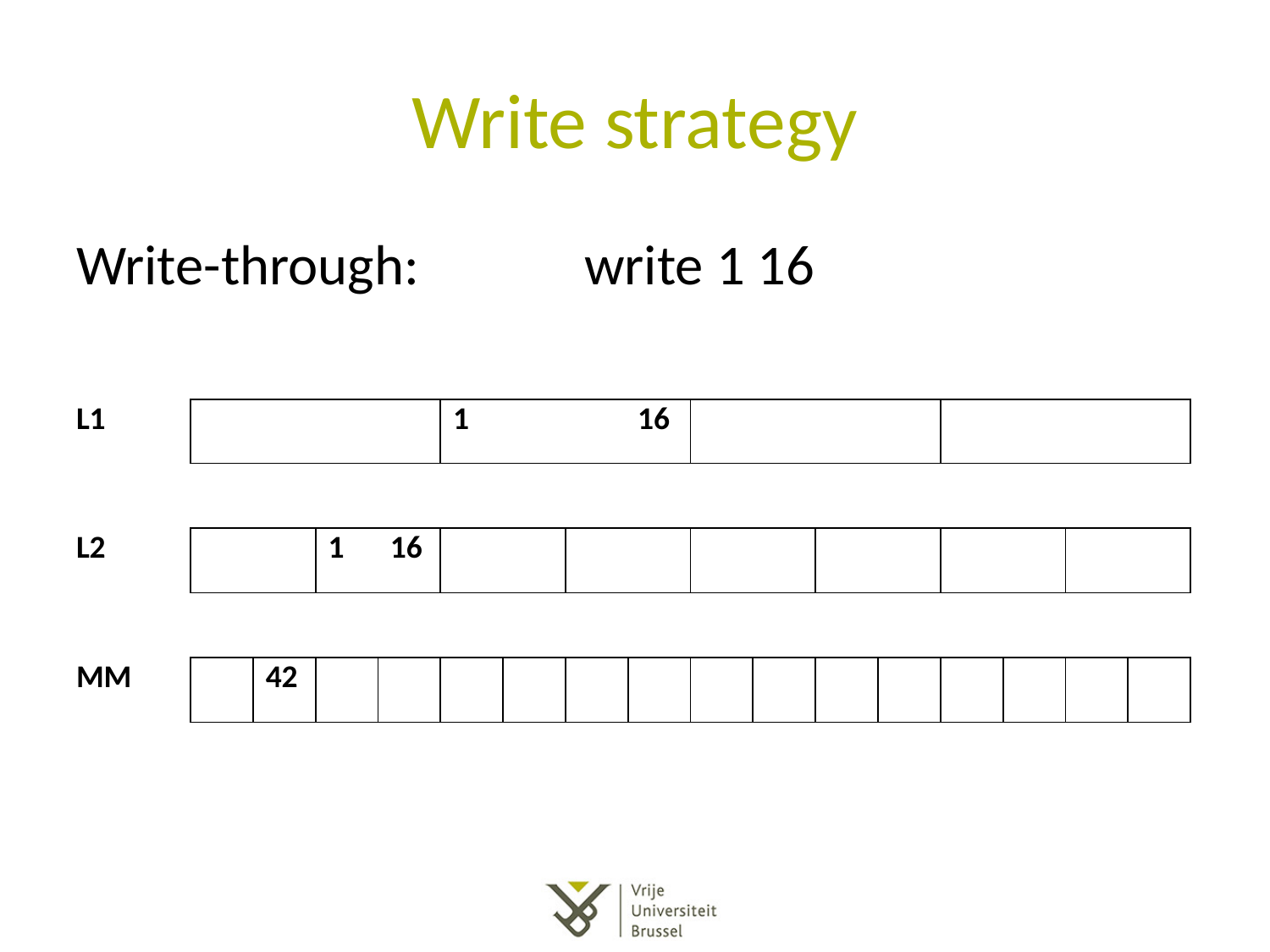

# Write strategy
Write-through: 		write 1 16
| L1 |  |  |  |  | 16 |  |  |  |  |  |  |  |  |  |  |  |
| --- | --- | --- | --- | --- | --- | --- | --- | --- | --- | --- | --- | --- | --- | --- | --- | --- |
|  |  |  |  |  |  |  |  |  |  |  |  |  |  |  |  |  |
| L2 |  |  | 16 |  |  |  |  |  |  |  |  |  |  |  |  |  |
|  |  |  |  |  |  |  |  |  |  |  |  |  |  |  |  |  |
| MM |  | 42 |  |  |  |  |  |  |  |  |  |  |  |  |  |  |